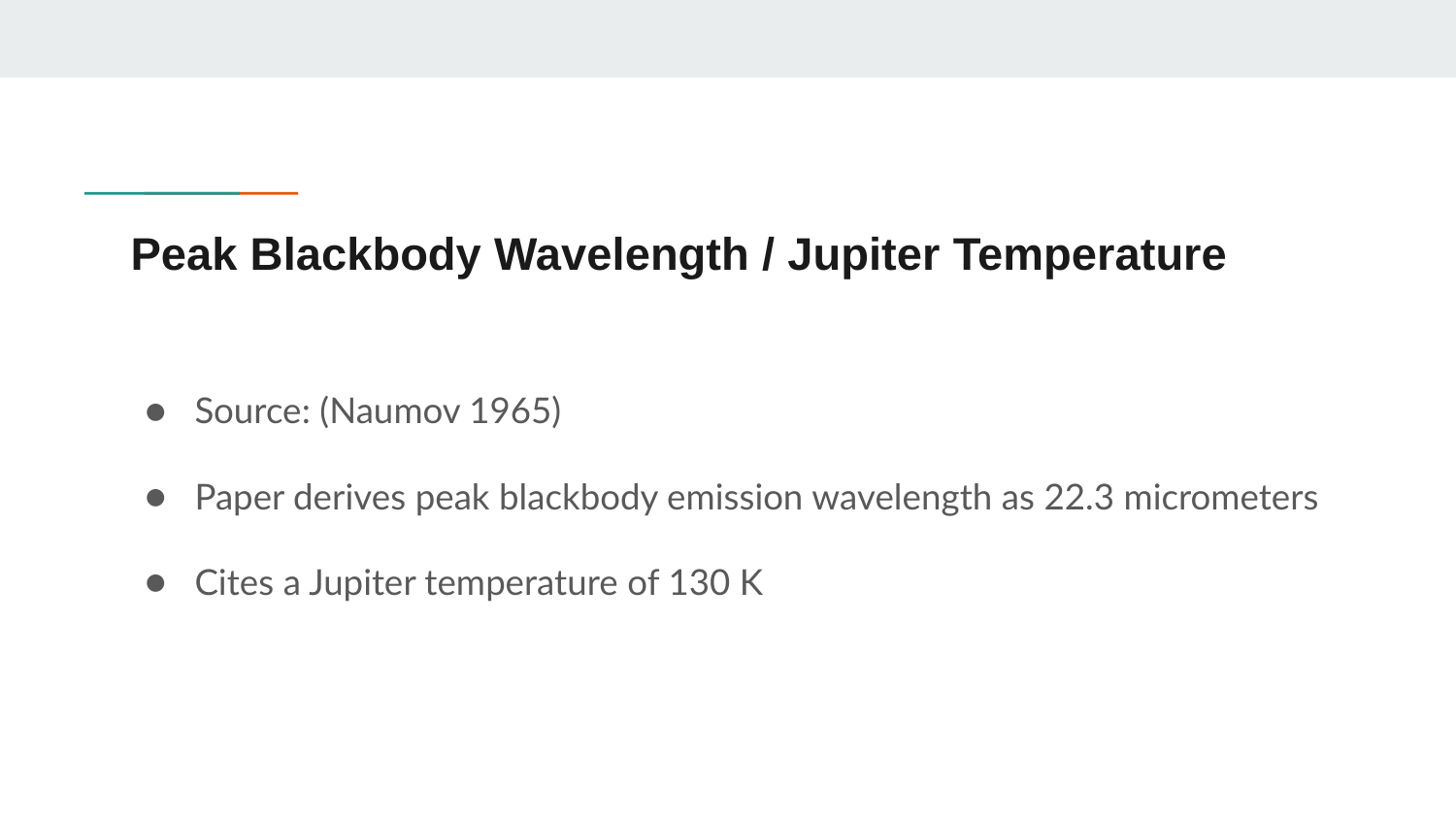

# Peak Blackbody Wavelength / Jupiter Temperature
Source: (Naumov 1965)
Paper derives peak blackbody emission wavelength as 22.3 micrometers
Cites a Jupiter temperature of 130 K